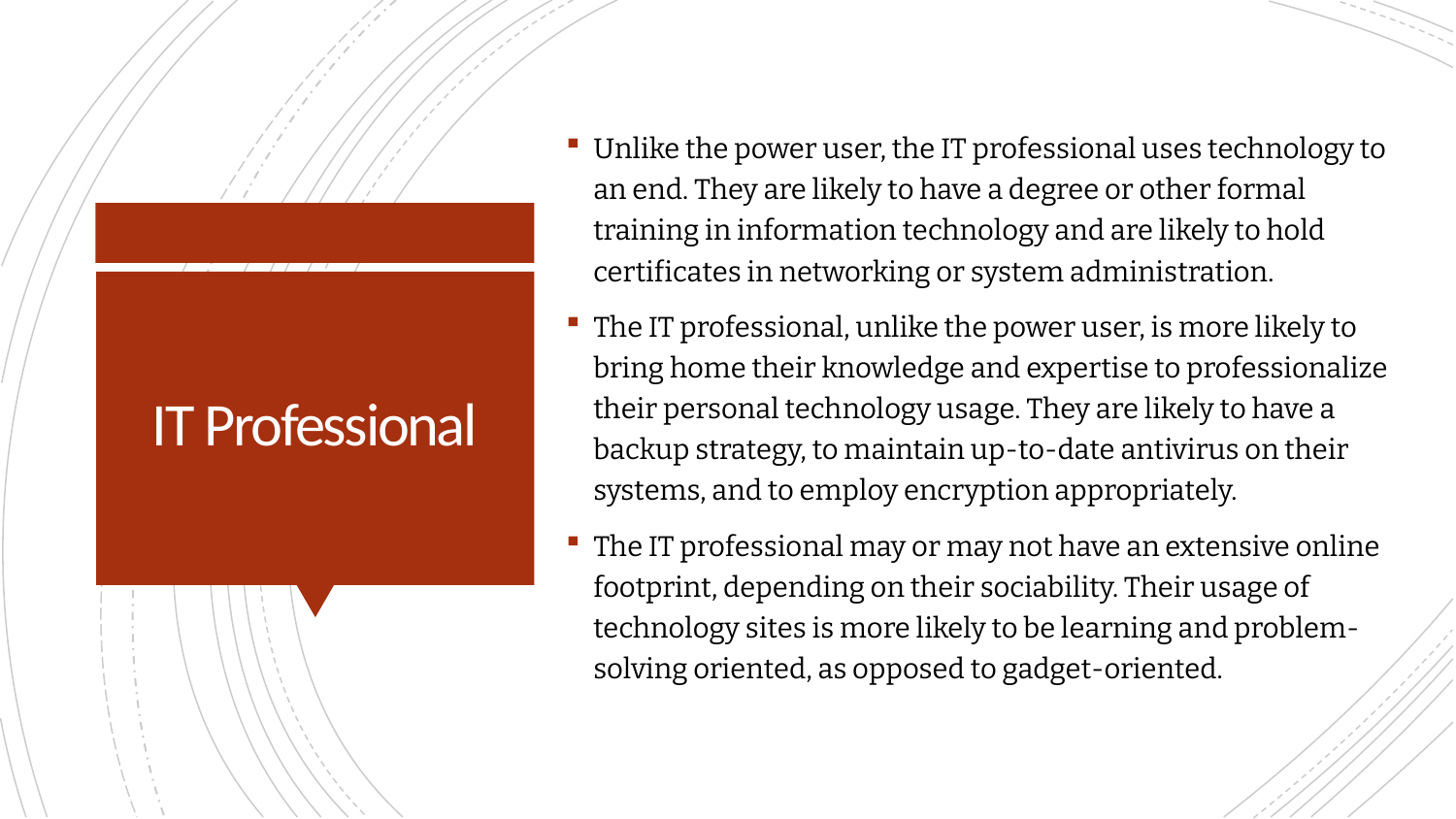

Unlike the power user, the IT professional uses technology to an end. They are likely to have a degree or other formal training in information technology and are likely to hold certificates in networking or system administration.
The IT professional, unlike the power user, is more likely to bring home their knowledge and expertise to professionalize their personal technology usage. They are likely to have a backup strategy, to maintain up-to-date antivirus on their systems, and to employ encryption appropriately.
The IT professional may or may not have an extensive online footprint, depending on their sociability. Their usage of technology sites is more likely to be learning and problem-solving oriented, as opposed to gadget-oriented.
# IT Professional